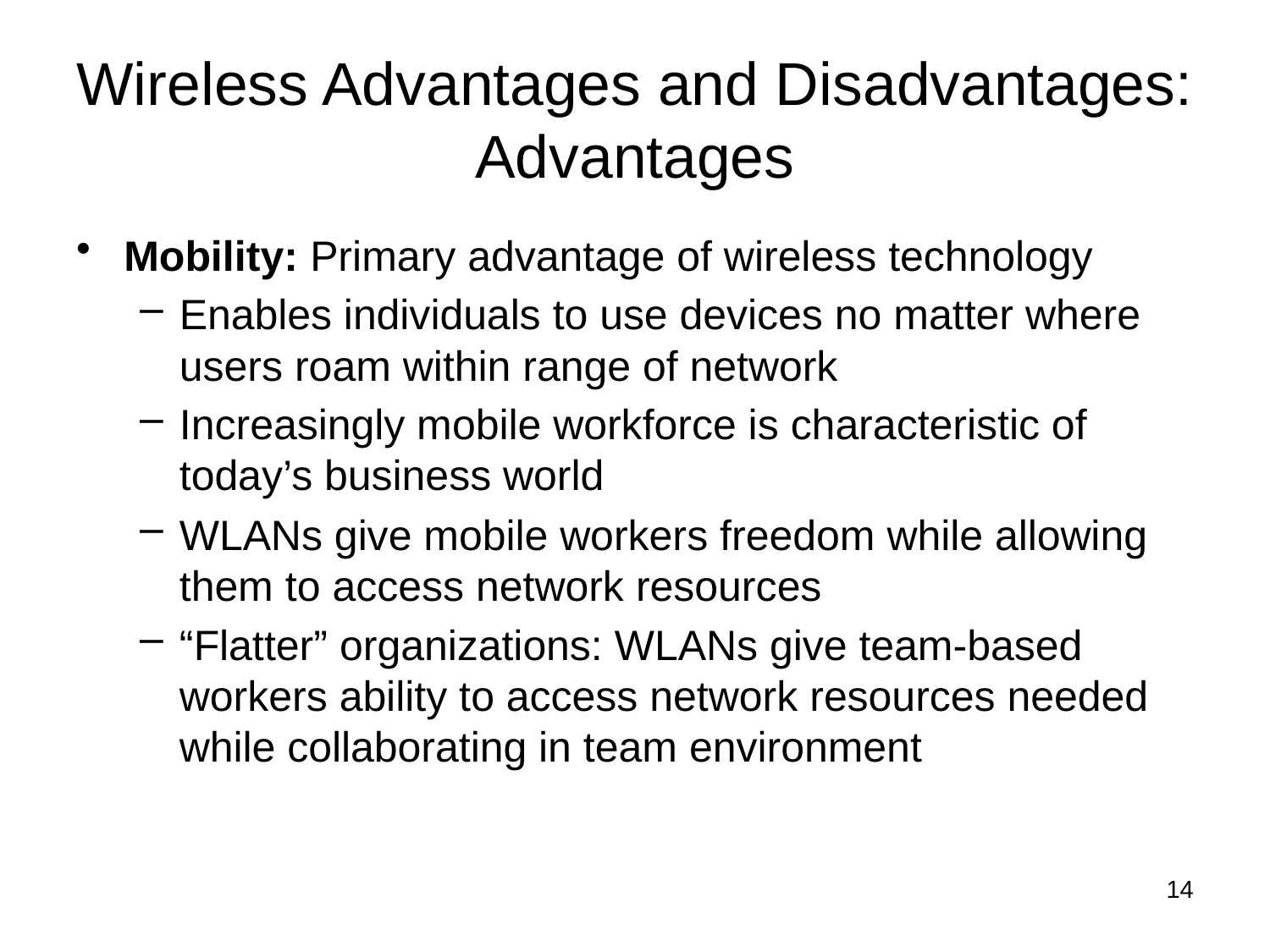

# Wireless Advantages and Disadvantages: Advantages
Mobility: Primary advantage of wireless technology
Enables individuals to use devices no matter where users roam within range of network
Increasingly mobile workforce is characteristic of today’s business world
WLANs give mobile workers freedom while allowing them to access network resources
“Flatter” organizations: WLANs give team-based workers ability to access network resources needed while collaborating in team environment

14